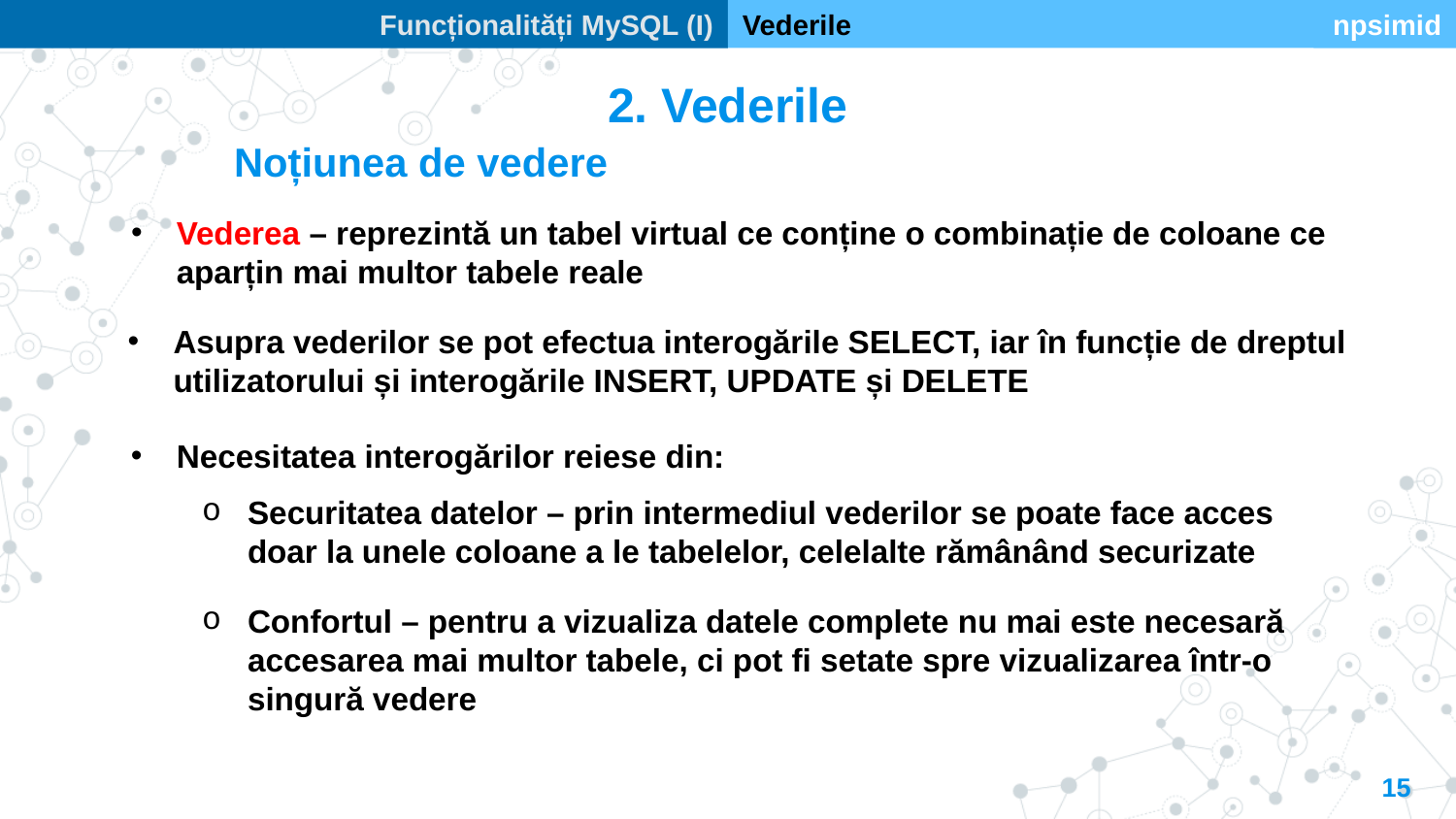

Funcționalități MySQL (I)
Vederile
npsimid
2. Vederile
Noțiunea de vedere
Vederea – reprezintă un tabel virtual ce conține o combinație de coloane ce aparțin mai multor tabele reale
Asupra vederilor se pot efectua interogările SELECT, iar în funcție de dreptul utilizatorului și interogările INSERT, UPDATE și DELETE
Necesitatea interogărilor reiese din:
Securitatea datelor – prin intermediul vederilor se poate face acces doar la unele coloane a le tabelelor, celelalte rămânând securizate
Confortul – pentru a vizualiza datele complete nu mai este necesară accesarea mai multor tabele, ci pot fi setate spre vizualizarea într-o singură vedere
15